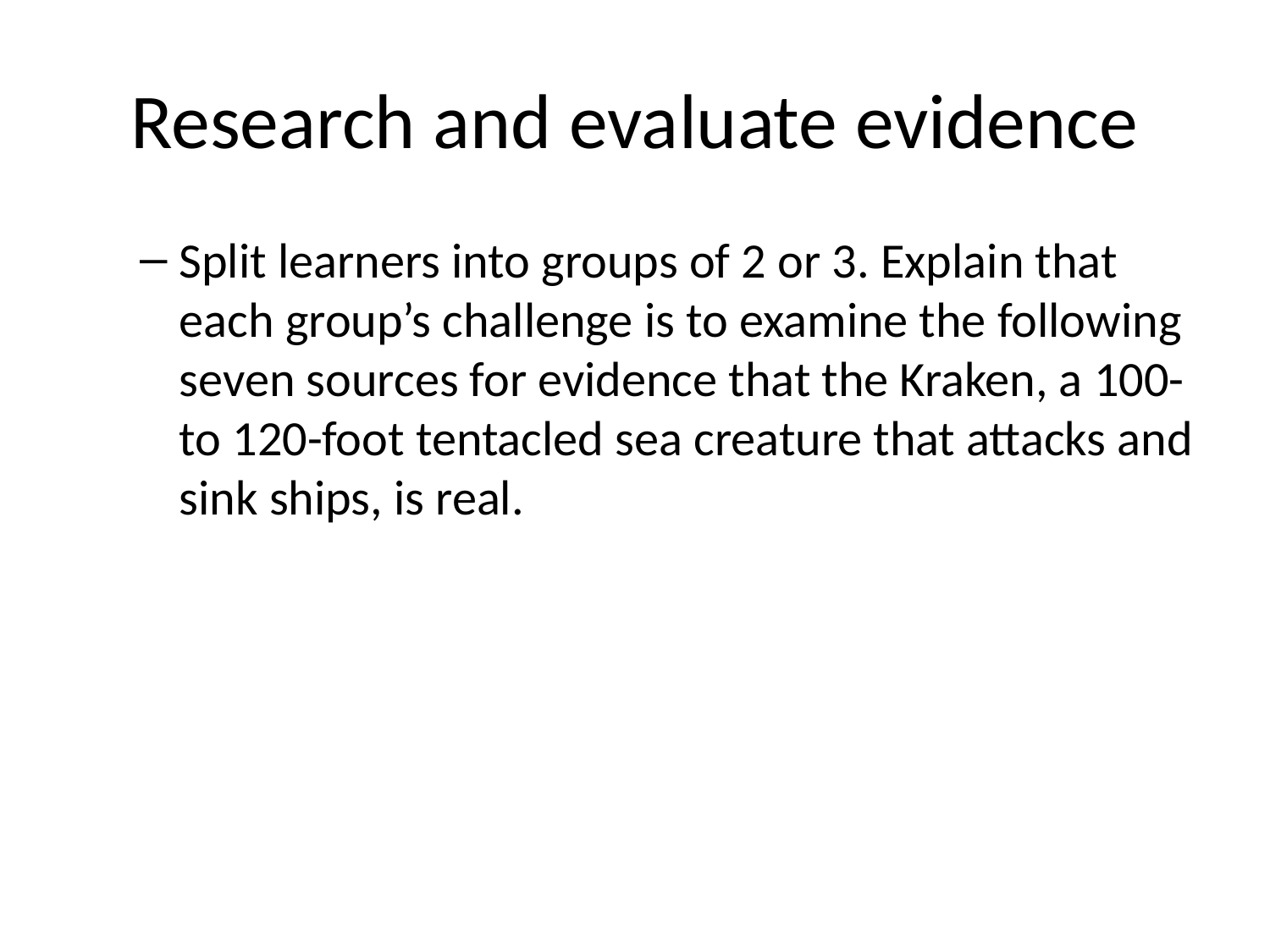

# Research and evaluate evidence
Split learners into groups of 2 or 3. Explain that each group’s challenge is to examine the following seven sources for evidence that the Kraken, a 100- to 120-foot tentacled sea creature that attacks and sink ships, is real.